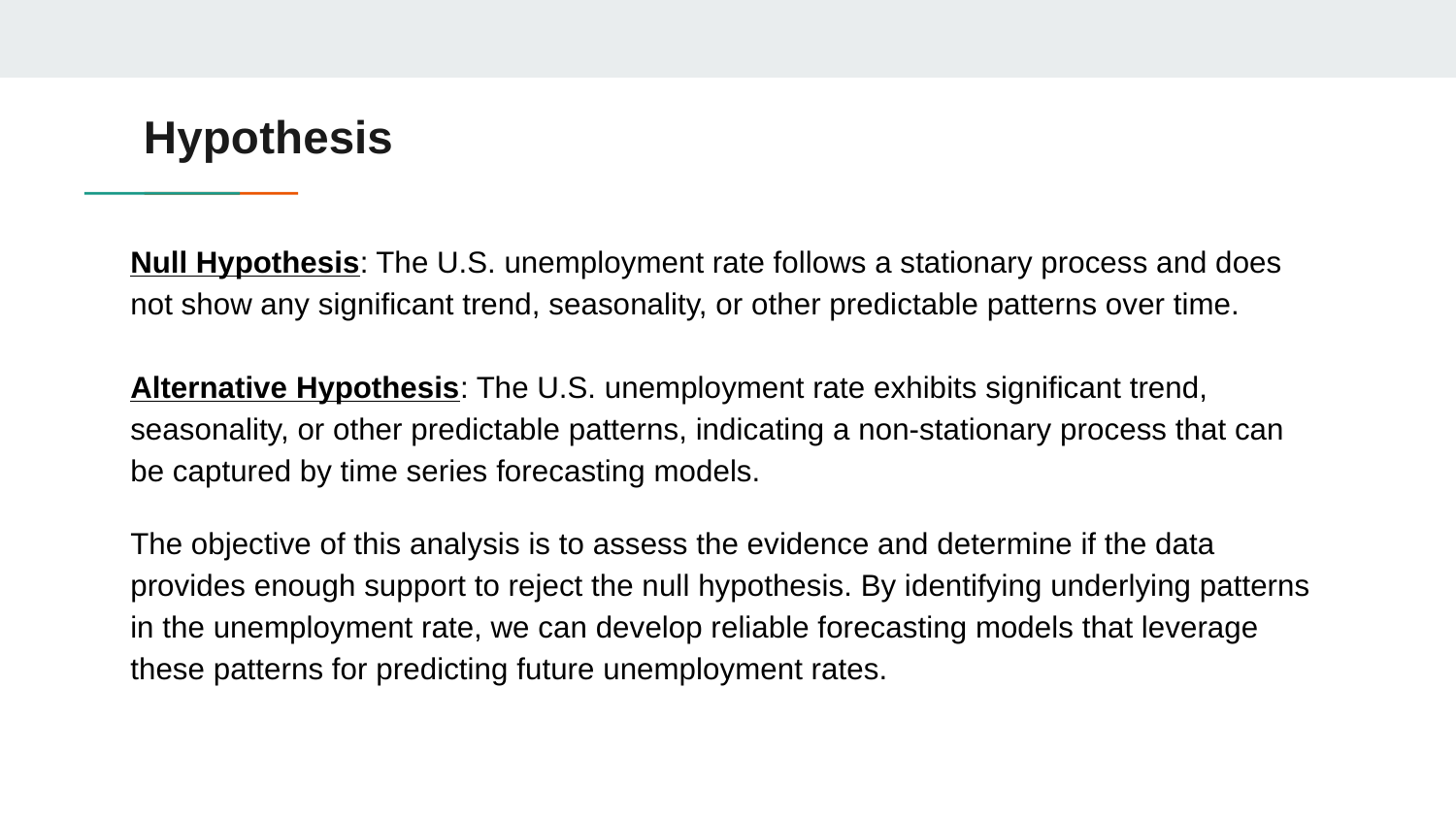

# Hypothesis
Null Hypothesis: The U.S. unemployment rate follows a stationary process and does not show any significant trend, seasonality, or other predictable patterns over time.
Alternative Hypothesis: The U.S. unemployment rate exhibits significant trend, seasonality, or other predictable patterns, indicating a non-stationary process that can be captured by time series forecasting models.
The objective of this analysis is to assess the evidence and determine if the data provides enough support to reject the null hypothesis. By identifying underlying patterns in the unemployment rate, we can develop reliable forecasting models that leverage these patterns for predicting future unemployment rates.